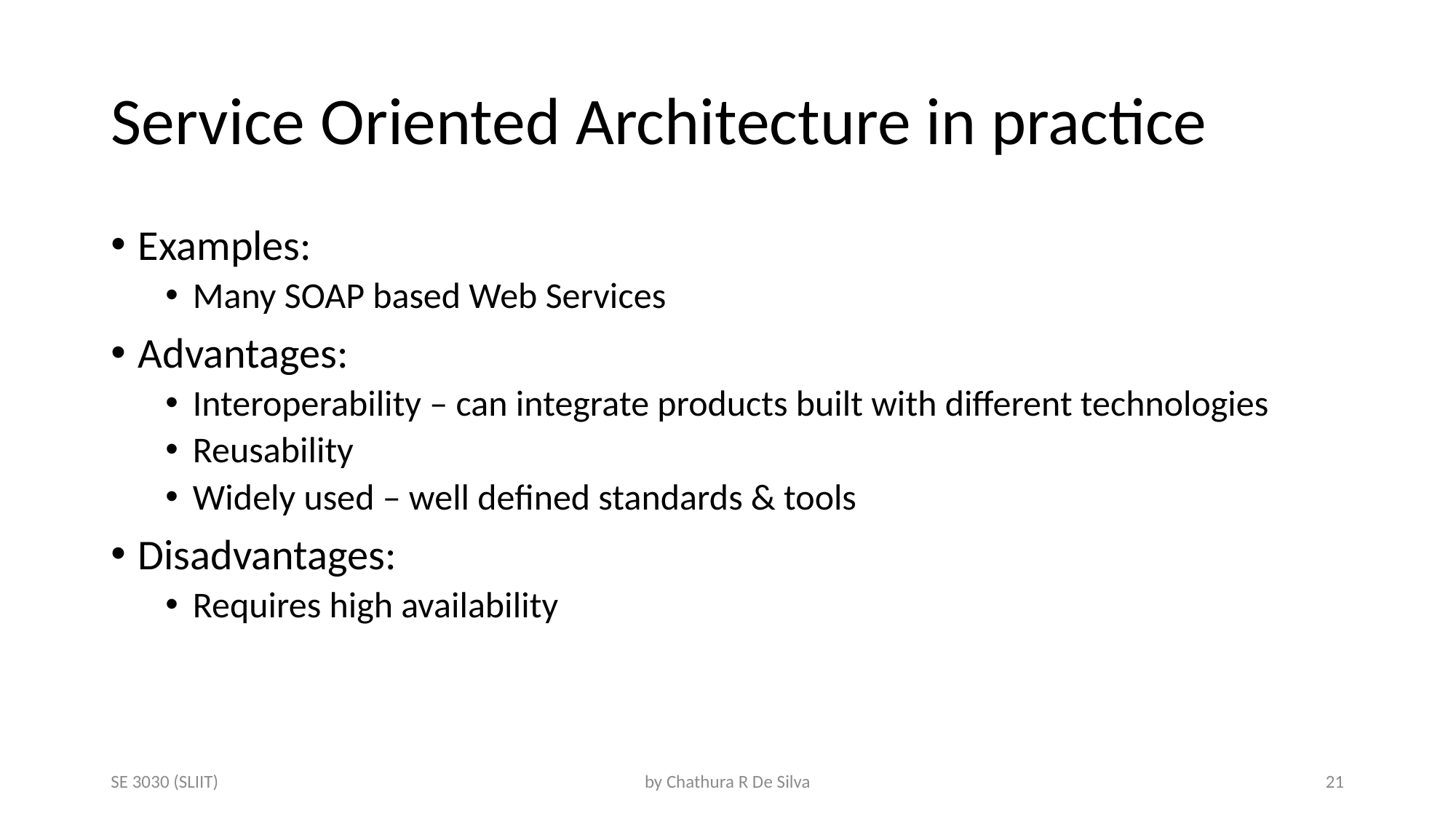

# Service Oriented Architecture in practice
Examples:
Many SOAP based Web Services
Advantages:
Interoperability – can integrate products built with different technologies
Reusability
Widely used – well defined standards & tools
Disadvantages:
Requires high availability

SE 3030 (SLIIT)
by Chathura R De Silva
21